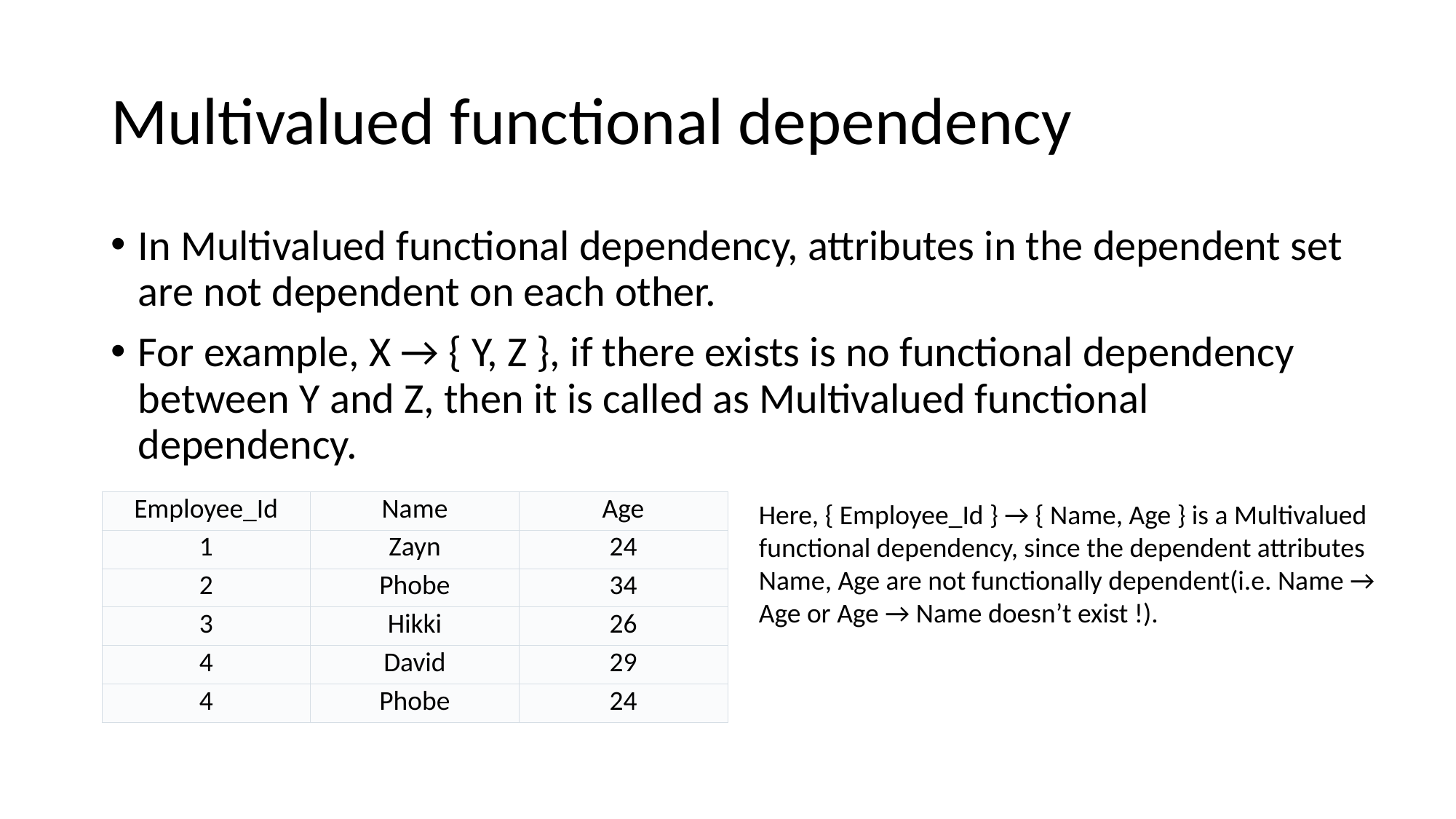

# Multivalued functional dependency
In Multivalued functional dependency, attributes in the dependent set are not dependent on each other.
For example, X → { Y, Z }, if there exists is no functional dependency between Y and Z, then it is called as Multivalued functional dependency.

| Employee\_Id | Name | Age |
| --- | --- | --- |
| 1 | Zayn | 24 |
| 2 | Phobe | 34 |
| 3 | Hikki | 26 |
| 4 | David | 29 |
| 4 | Phobe | 24 |
Here, { Employee_Id } → { Name, Age } is a Multivalued functional dependency, since the dependent attributes Name, Age are not functionally dependent(i.e. Name → Age or Age → Name doesn’t exist !).